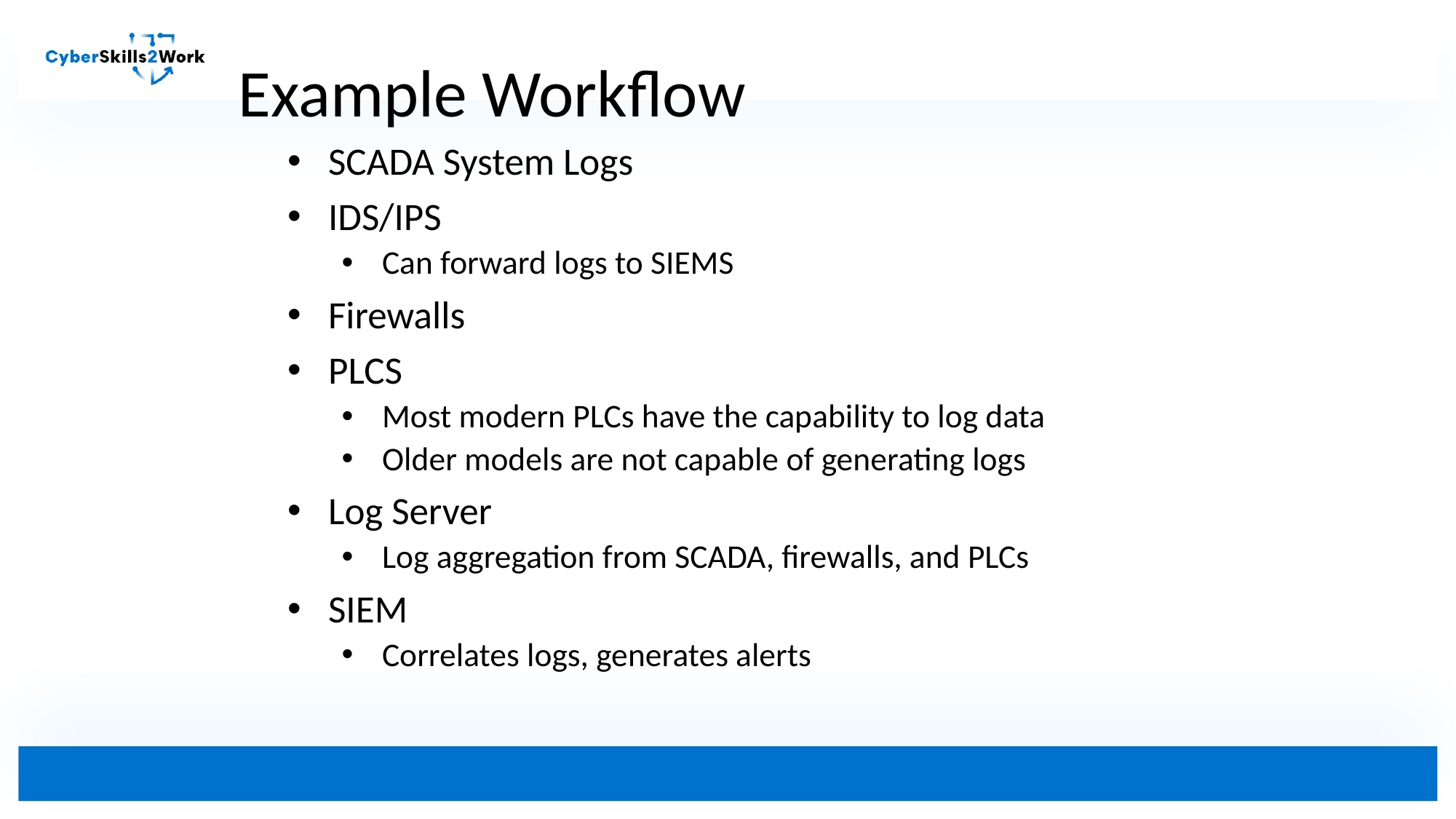

# Example Workflow
SCADA System Logs
IDS/IPS
Can forward logs to SIEMS
Firewalls
PLCS
Most modern PLCs have the capability to log data
Older models are not capable of generating logs
Log Server
Log aggregation from SCADA, firewalls, and PLCs
SIEM
Correlates logs, generates alerts